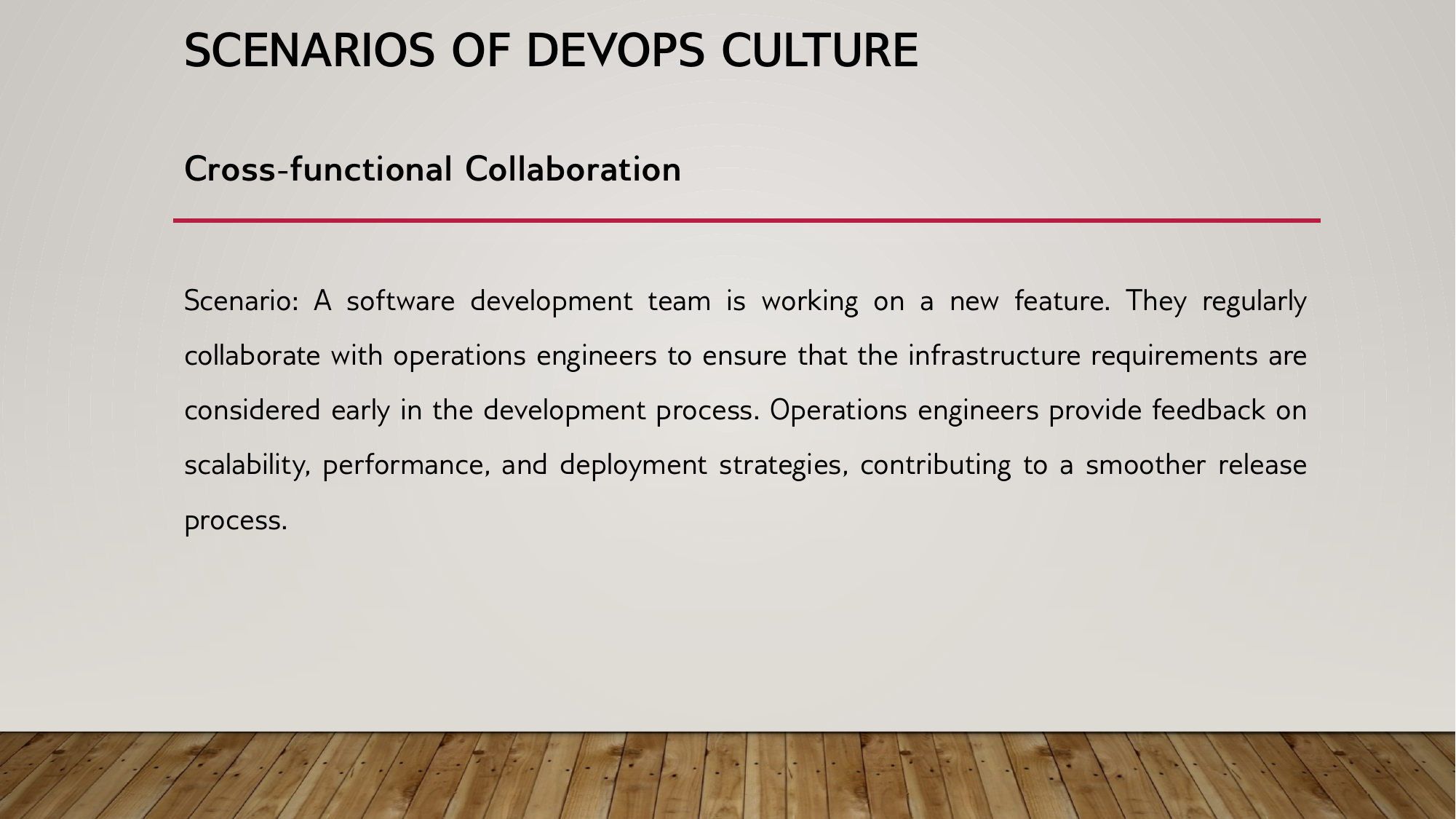

# Scenarios of DevOps culture
Cross-functional Collaboration

Scenario: A software development team is working on a new feature. They regularly collaborate with operations engineers to ensure that the infrastructure requirements are considered early in the development process. Operations engineers provide feedback on scalability, performance, and deployment strategies, contributing to a smoother release process.